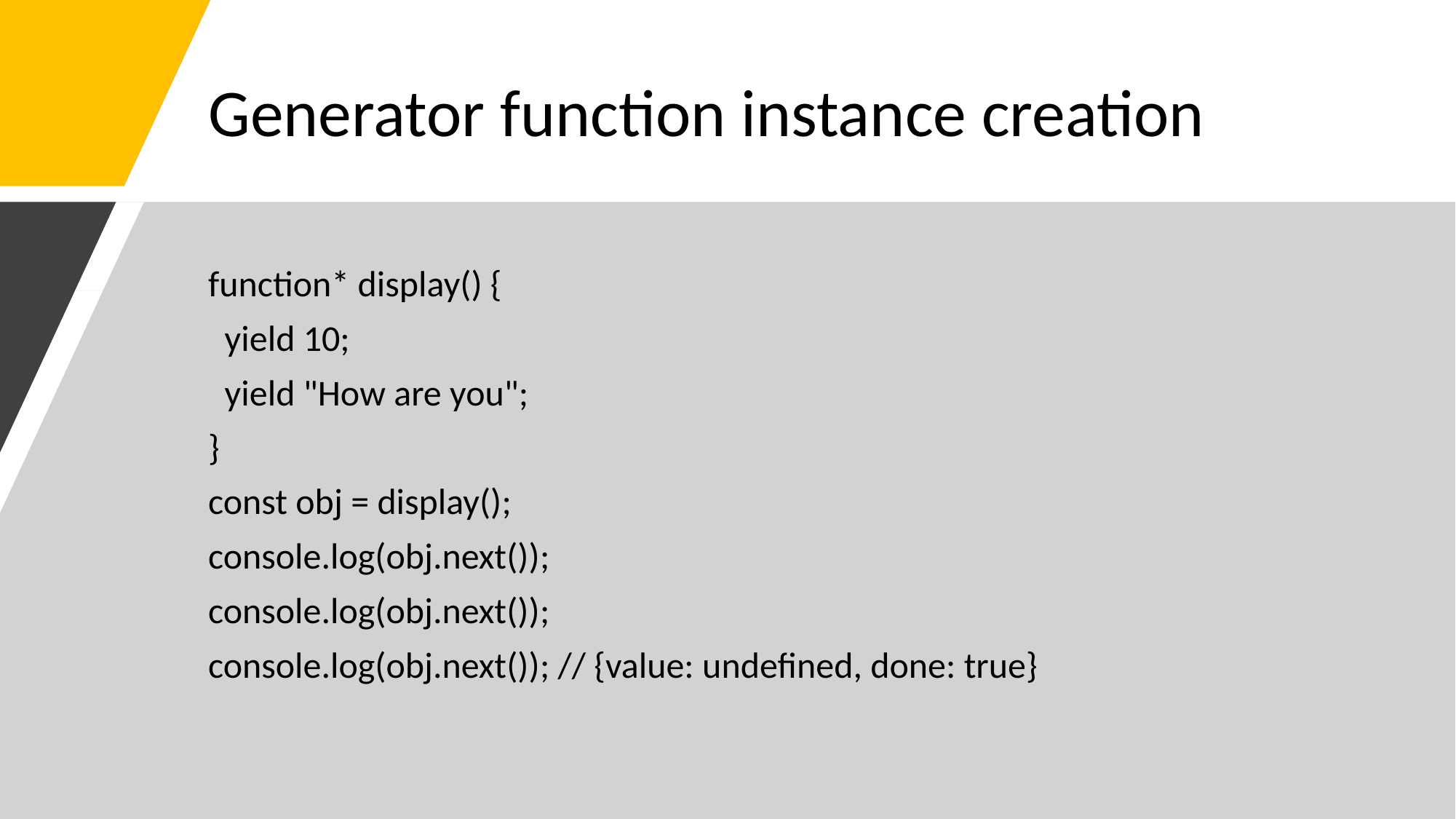

# Generator function instance creation

function* display() {
  yield 10;
  yield "How are you";
}
const obj = display();
console.log(obj.next());
console.log(obj.next());
console.log(obj.next()); // {value: undefined, done: true}